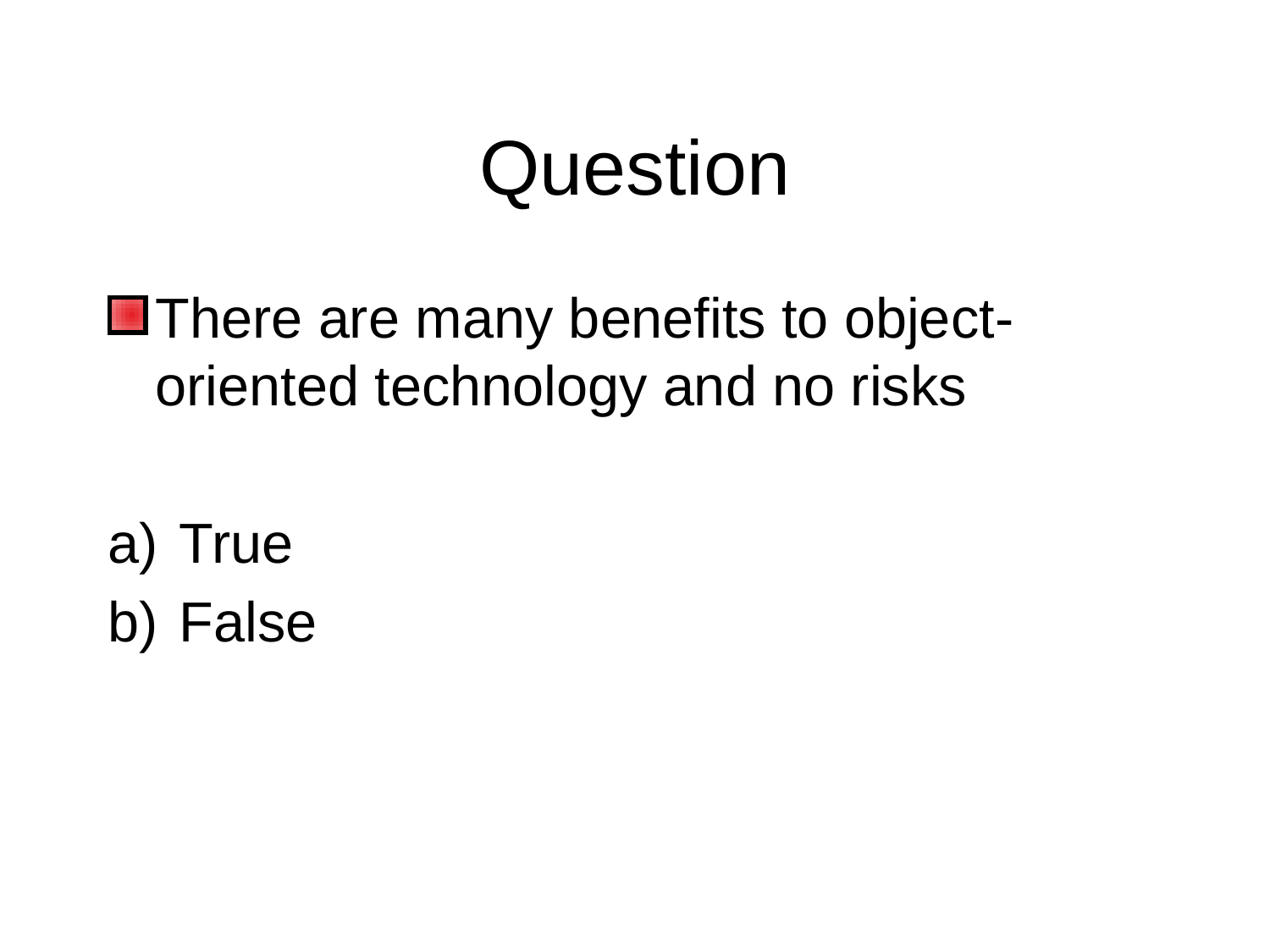

# Question
There are many benefits to object-oriented technology and no risks

True
False